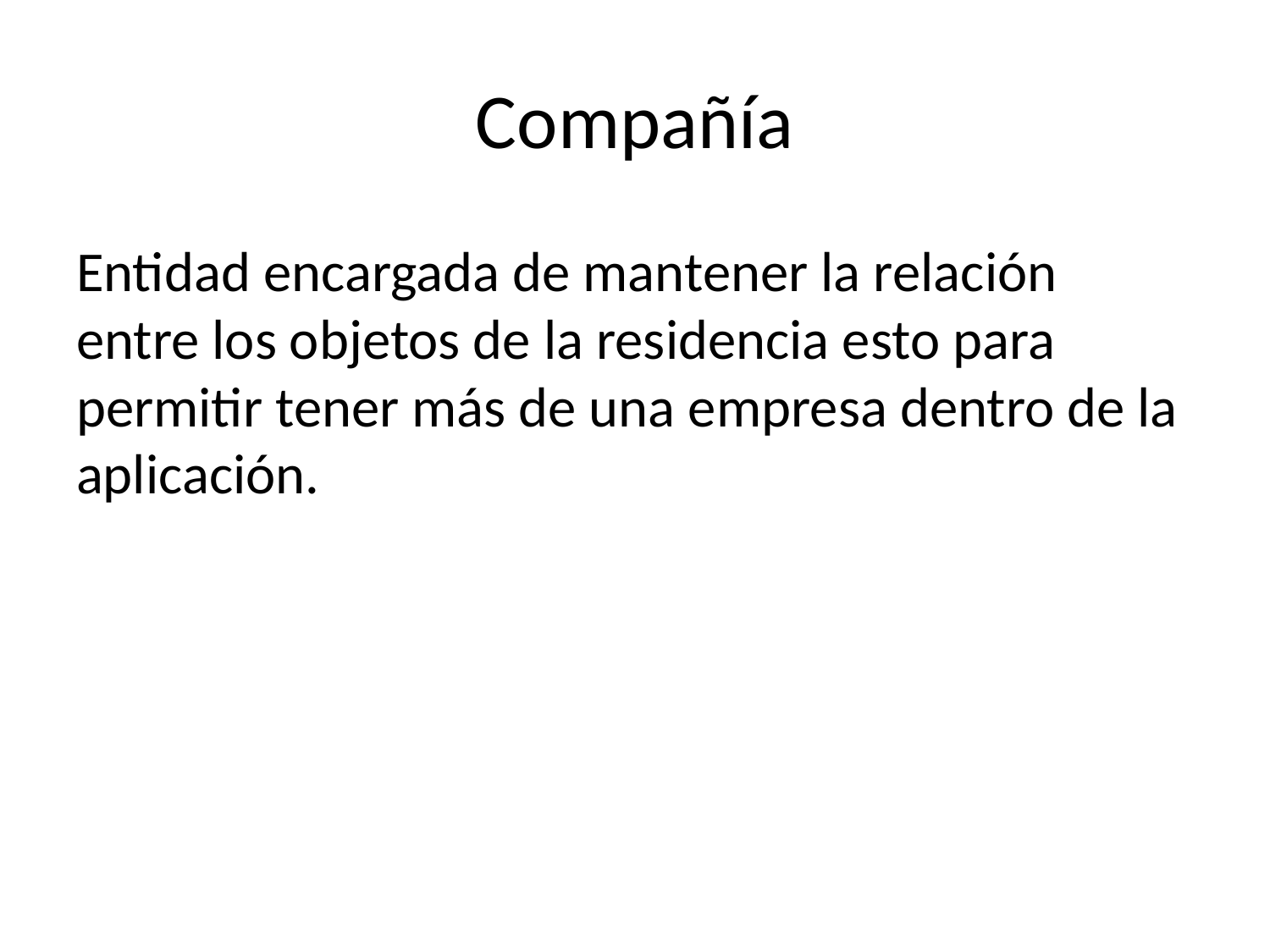

# Compañía
Entidad encargada de mantener la relación entre los objetos de la residencia esto para permitir tener más de una empresa dentro de la aplicación.